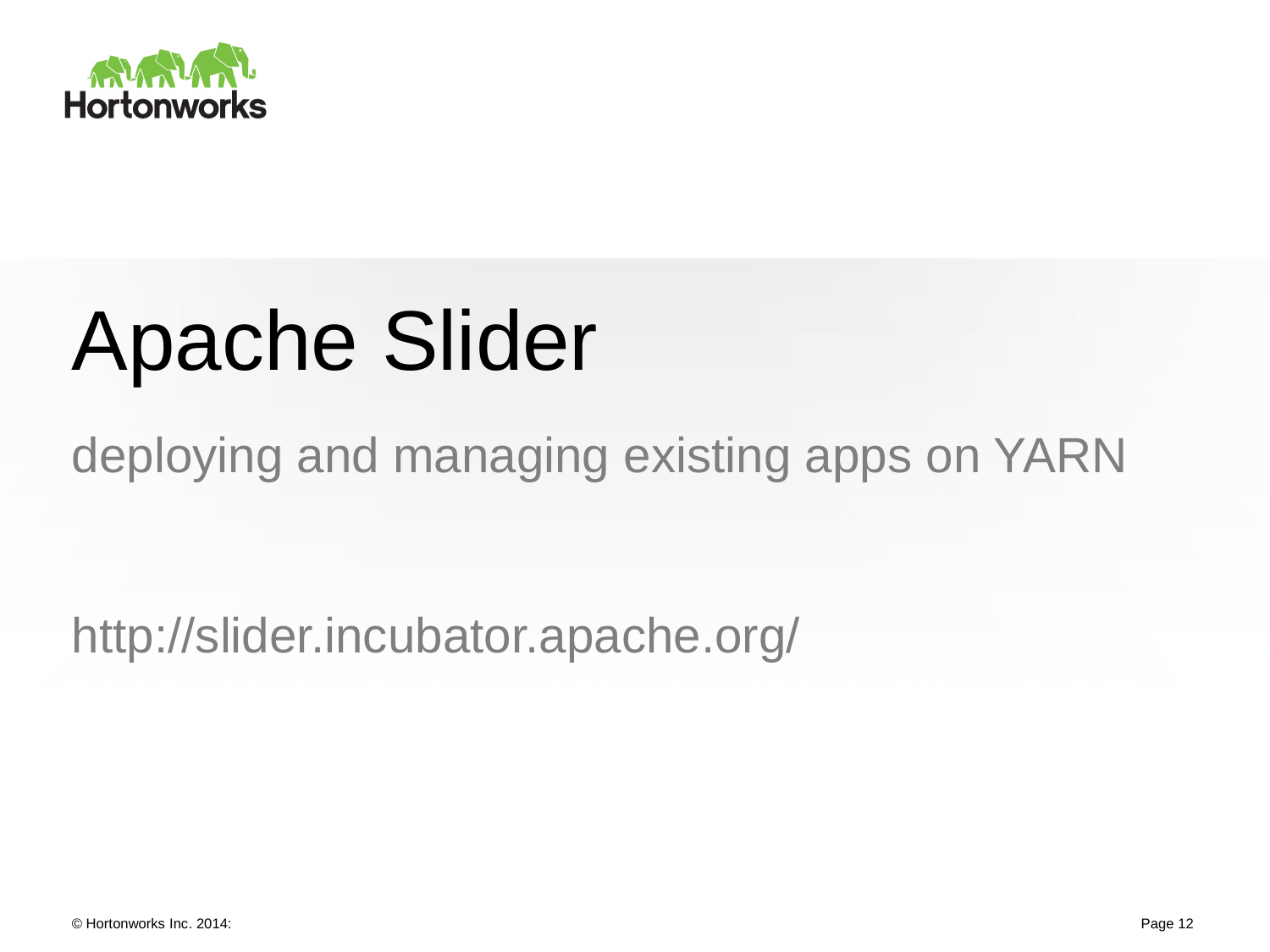

# Apache Slider
deploying and managing existing apps on YARN
http://slider.incubator.apache.org/
Page 12